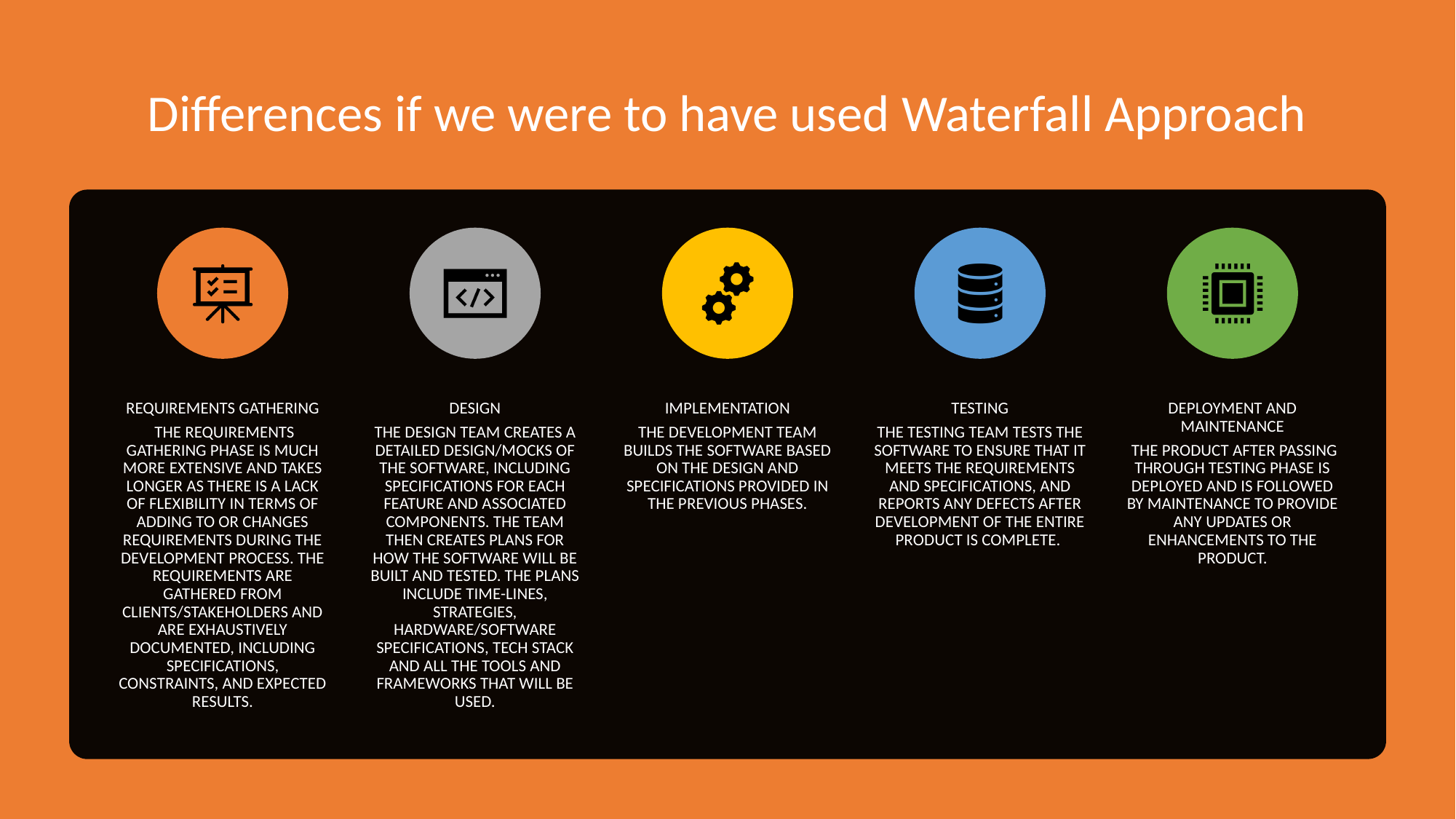

# Differences if we were to have used Waterfall Approach

Requirements gathering
 The requirements gathering phase is much more extensive and takes longer as there is a lack of flexibility in terms of adding to or changes requirements during the development process. The requirements are gathered from clients/stakeholders and are exhaustively documented, including specifications, constraints, and expected results.
Design
the design team creates a detailed design/mocks of the software, including specifications for each feature and associated components. The team then creates plans for how the software will be built and tested. The plans include time-lines, strategies, hardware/software specifications, tech stack and all the tools and frameworks that will be used.
Implementation
The development team builds the software based on the design and specifications provided in the previous phases.
Testing
The testing team tests the software to ensure that it meets the requirements and specifications, and reports any defects after development of the entire product is complete.
Deployment and Maintenance
 The product after passing through testing phase is deployed and is followed by maintenance to provide any updates or enhancements to the product.